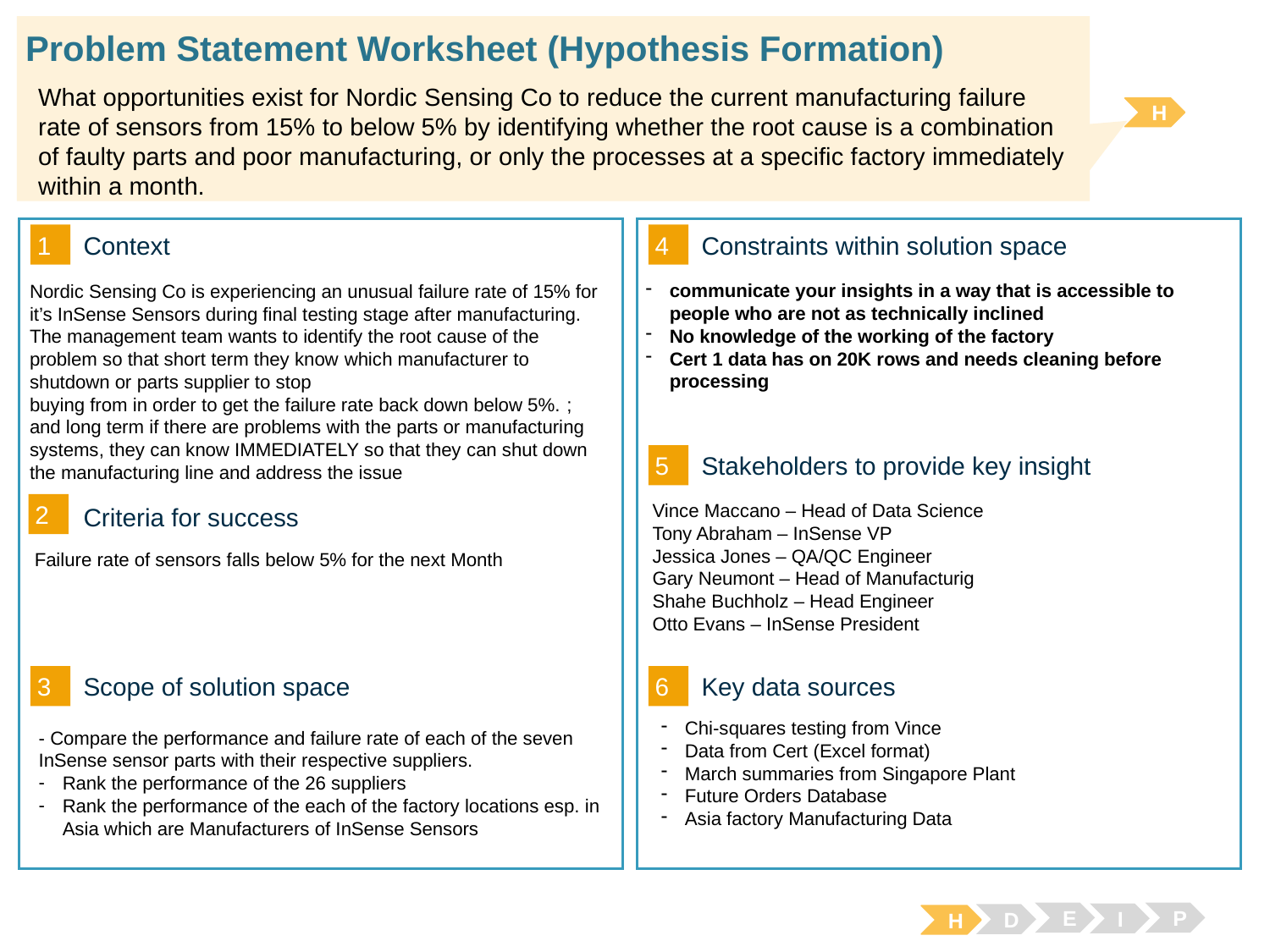

# Problem Statement Worksheet (Hypothesis Formation)
What opportunities exist for Nordic Sensing Co to reduce the current manufacturing failure rate of sensors from 15% to below 5% by identifying whether the root cause is a combination of faulty parts and poor manufacturing, or only the processes at a specific factory immediately within a month.
H

1
4
Context
Constraints within solution space
communicate your insights in a way that is accessible to people who are not as technically inclined
No knowledge of the working of the factory
Cert 1 data has on 20K rows and needs cleaning before processing
Nordic Sensing Co is experiencing an unusual failure rate of 15% for it’s InSense Sensors during final testing stage after manufacturing. The management team wants to identify the root cause of the problem so that short term they know which manufacturer to shutdown or parts supplier to stop
buying from in order to get the failure rate back down below 5%. ; and long term if there are problems with the parts or manufacturing systems, they can know IMMEDIATELY so that they can shut down the manufacturing line and address the issue
5
Stakeholders to provide key insight
Vince Maccano – Head of Data Science
Tony Abraham – InSense VP
Jessica Jones – QA/QC Engineer
Gary Neumont – Head of Manufacturig
Shahe Buchholz – Head Engineer
Otto Evans – InSense President
2
Criteria for success
Failure rate of sensors falls below 5% for the next Month
3
6
Key data sources
Scope of solution space
Chi-squares testing from Vince
Data from Cert (Excel format)
March summaries from Singapore Plant
Future Orders Database
Asia factory Manufacturing Data

- Compare the performance and failure rate of each of the seven InSense sensor parts with their respective suppliers.
Rank the performance of the 26 suppliers
Rank the performance of the each of the factory locations esp. in Asia which are Manufacturers of InSense Sensors
E
P
I
D
H